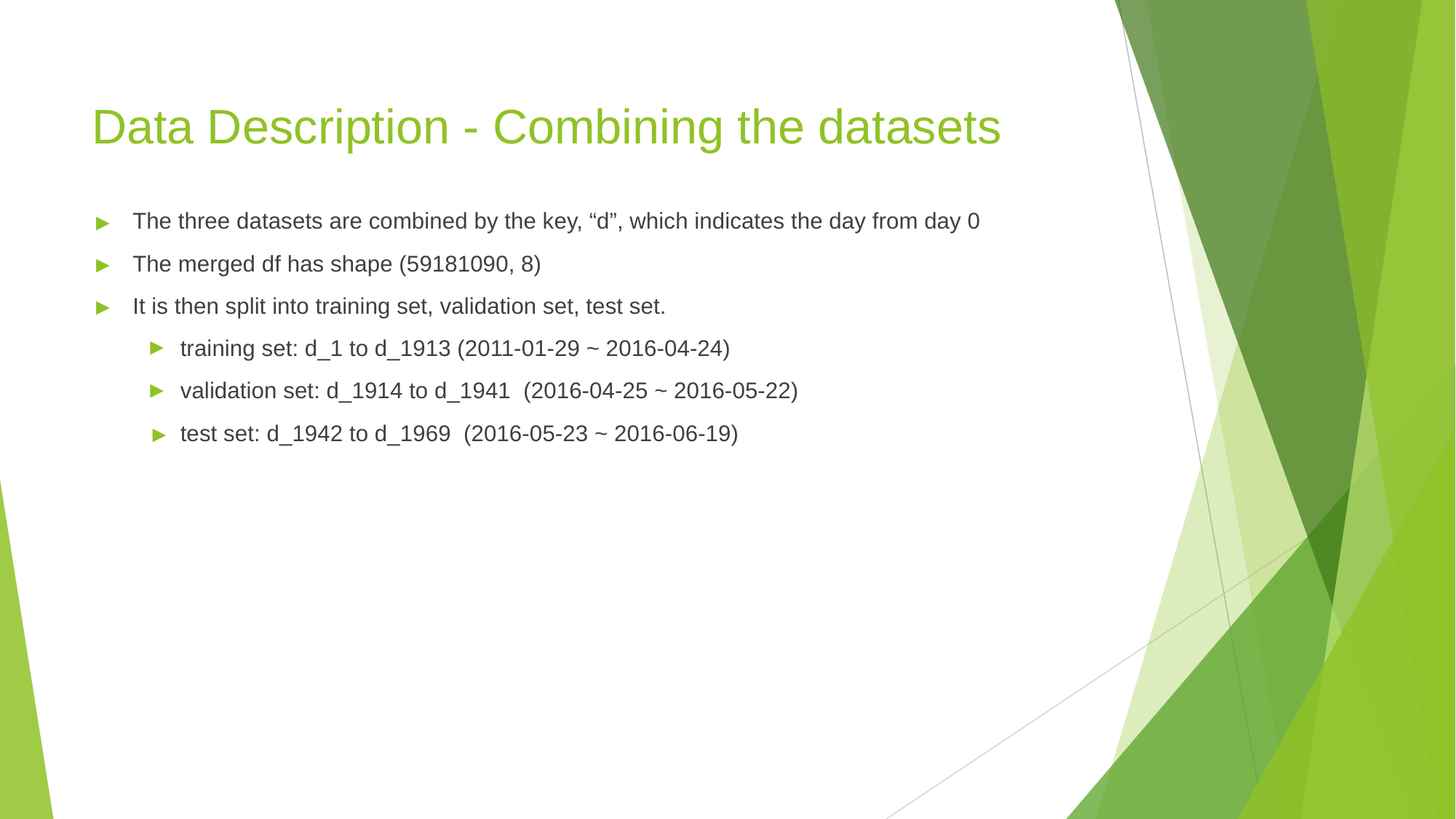

# Data Description - Combining the datasets
The three datasets are combined by the key, “d”, which indicates the day from day 0
The merged df has shape (59181090, 8)
It is then split into training set, validation set, test set.
training set: d_1 to d_1913 (2011-01-29 ~ 2016-04-24)
validation set: d_1914 to d_1941  (2016-04-25 ~ 2016-05-22)
test set: d_1942 to d_1969  (2016-05-23 ~ 2016-06-19)